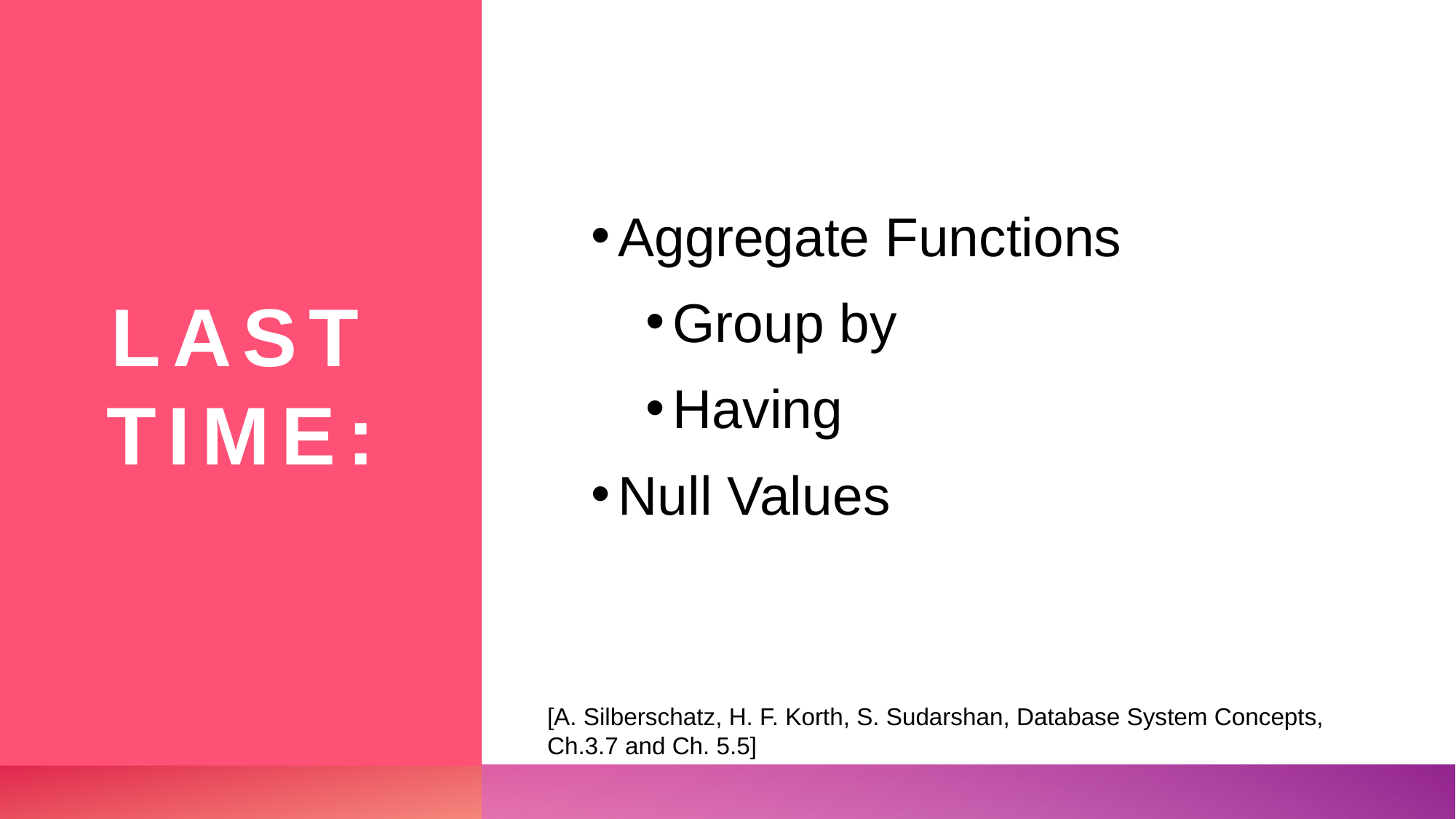

# LAST Time:
Aggregate Functions
Group by
Having
Null Values

[A. Silberschatz, H. F. Korth, S. Sudarshan, Database System Concepts, Ch.3.7 and Ch. 5.5]